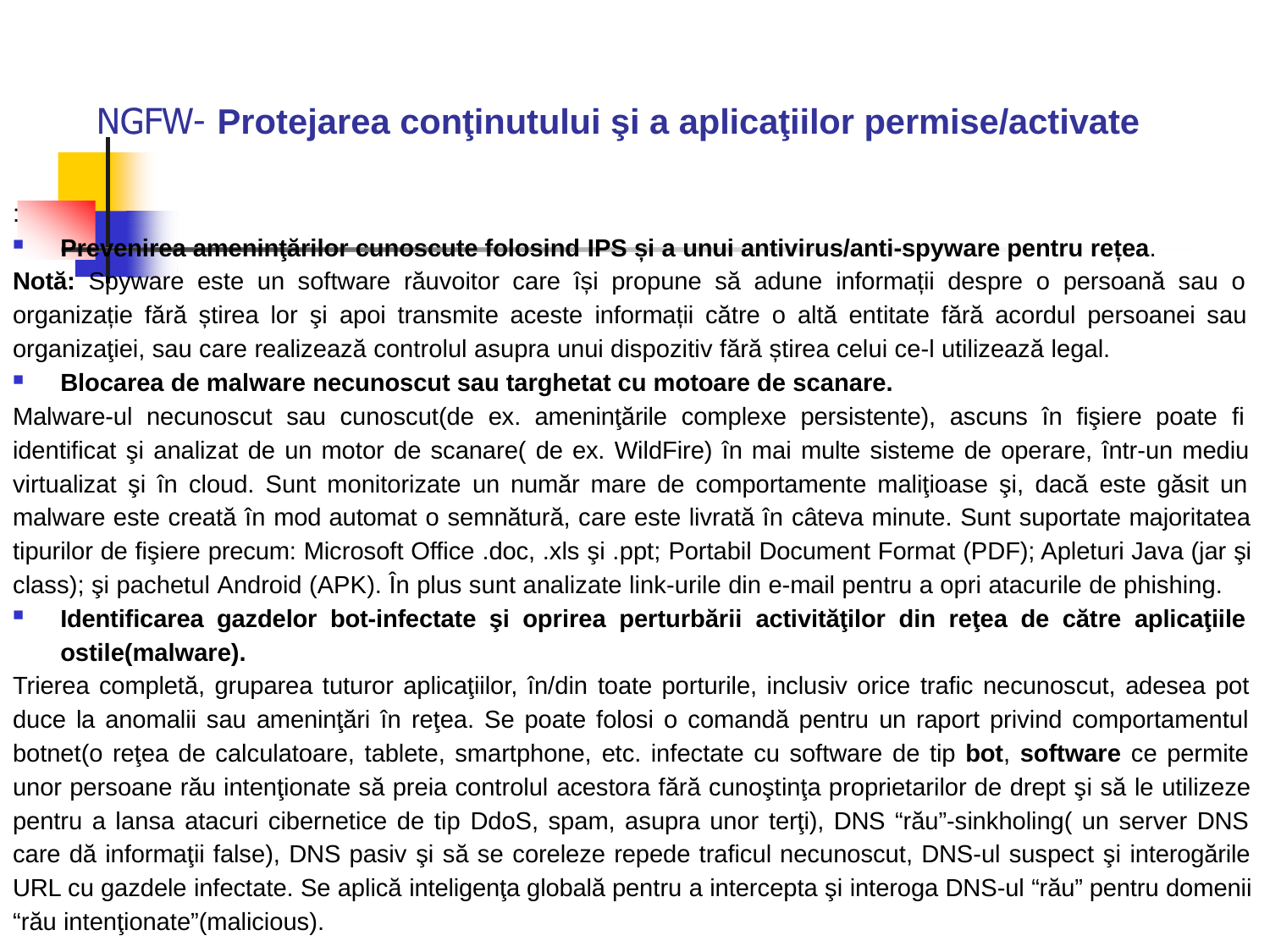

# NGFW- Protejarea conţinutului şi a aplicaţiilor permise/activate

:
Prevenirea ameninţărilor cunoscute folosind IPS și a unui antivirus/anti-spyware pentru rețea.
Notă: Spyware este un software răuvoitor care își propune să adune informații despre o persoană sau o  organizație fără știrea lor şi apoi transmite aceste informații către o altă entitate fără acordul persoanei sau  organizaţiei, sau care realizează controlul asupra unui dispozitiv fără știrea celui ce-l utilizează legal.
Blocarea de malware necunoscut sau targhetat cu motoare de scanare.
Malware-ul necunoscut sau cunoscut(de ex. ameninţările complexe persistente), ascuns în fişiere poate fi  identificat şi analizat de un motor de scanare( de ex. WildFire) în mai multe sisteme de operare, într-un mediu  virtualizat şi în cloud. Sunt monitorizate un număr mare de comportamente maliţioase şi, dacă este găsit un  malware este creată în mod automat o semnătură, care este livrată în câteva minute. Sunt suportate majoritatea  tipurilor de fişiere precum: Microsoft Office .doc, .xls şi .ppt; Portabil Document Format (PDF); Apleturi Java (jar şi  class); şi pachetul Android (APK). În plus sunt analizate link-urile din e-mail pentru a opri atacurile de phishing.
Identificarea gazdelor bot-infectate şi oprirea perturbării activităţilor din reţea de către aplicaţiile  ostile(malware).
Trierea completă, gruparea tuturor aplicaţiilor, în/din toate porturile, inclusiv orice trafic necunoscut, adesea pot  duce la anomalii sau ameninţări în reţea. Se poate folosi o comandă pentru un raport privind comportamentul  botnet(o reţea de calculatoare, tablete, smartphone, etc. infectate cu software de tip bot, software ce permite  unor persoane rău intenţionate să preia controlul acestora fără cunoştinţa proprietarilor de drept şi să le utilizeze  pentru a lansa atacuri cibernetice de tip DdoS, spam, asupra unor terţi), DNS “rău”-sinkholing( un server DNS  care dă informaţii false), DNS pasiv şi să se coreleze repede traficul necunoscut, DNS-ul suspect şi interogările  URL cu gazdele infectate. Se aplică inteligenţa globală pentru a intercepta şi interoga DNS-ul “rău” pentru domenii  “rău intenţionate”(malicious).